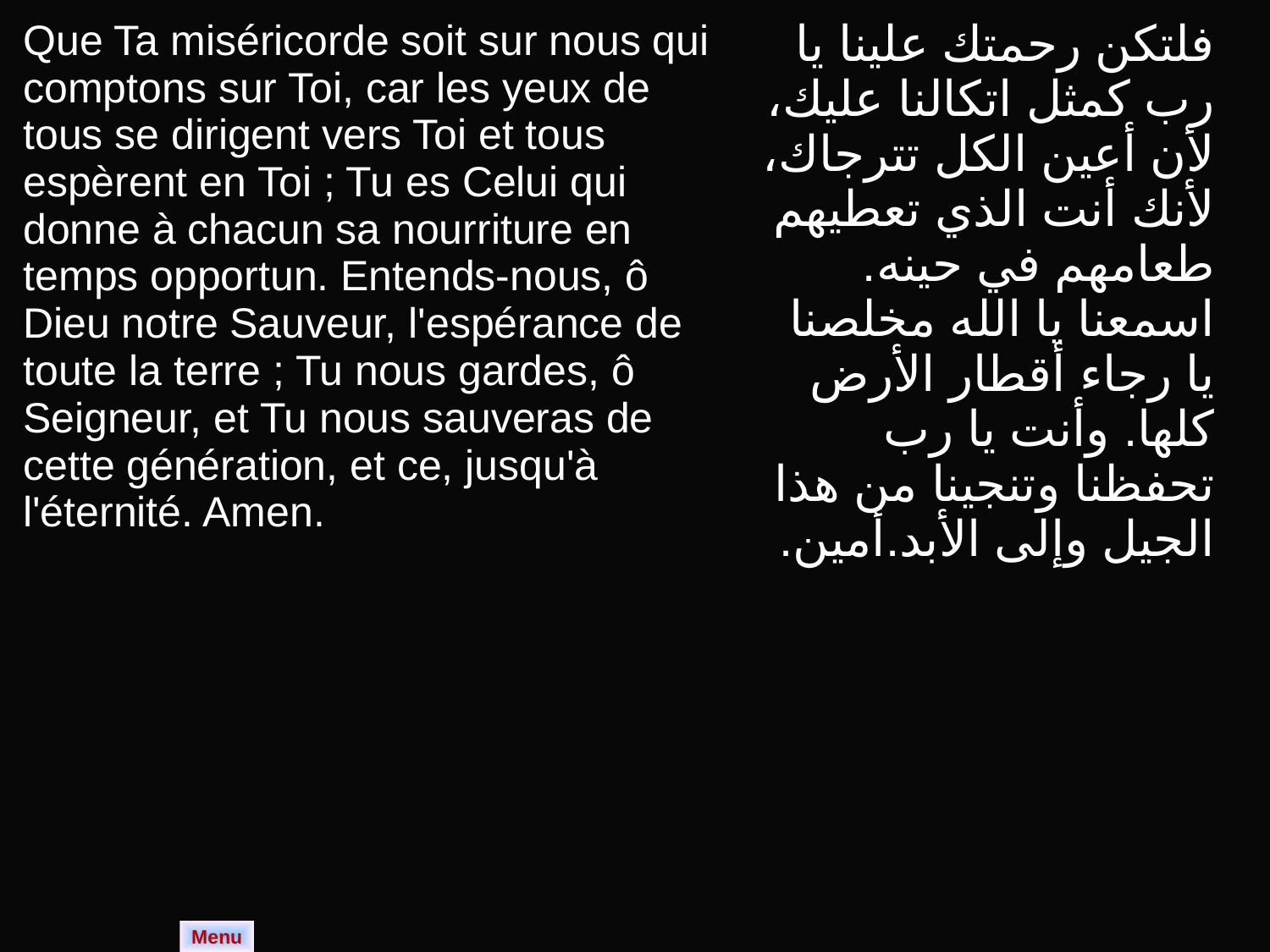

| Que Ta miséricorde soit sur nous qui comptons sur Toi, car les yeux de tous se dirigent vers Toi et tous espèrent en Toi ; Tu es Celui qui donne à chacun sa nourriture en temps opportun. Entends-nous, ô Dieu notre Sauveur, l'espérance de toute la terre ; Tu nous gardes, ô Seigneur, et Tu nous sauveras de cette génération, et ce, jusqu'à l'éternité. Amen. | فلتكن رحمتك علينا يا رب كمثل اتكالنا عليك، لأن أعين الكل تترجاك، لأنك أنت الذي تعطيهم طعامهم في حينه. اسمعنا يا الله مخلصنا يا رجاء أقطار الأرض كلها. وأنت يا رب تحفظنا وتنجينا من هذا الجيل وإلى الأبد.أمين. |
| --- | --- |
Menu